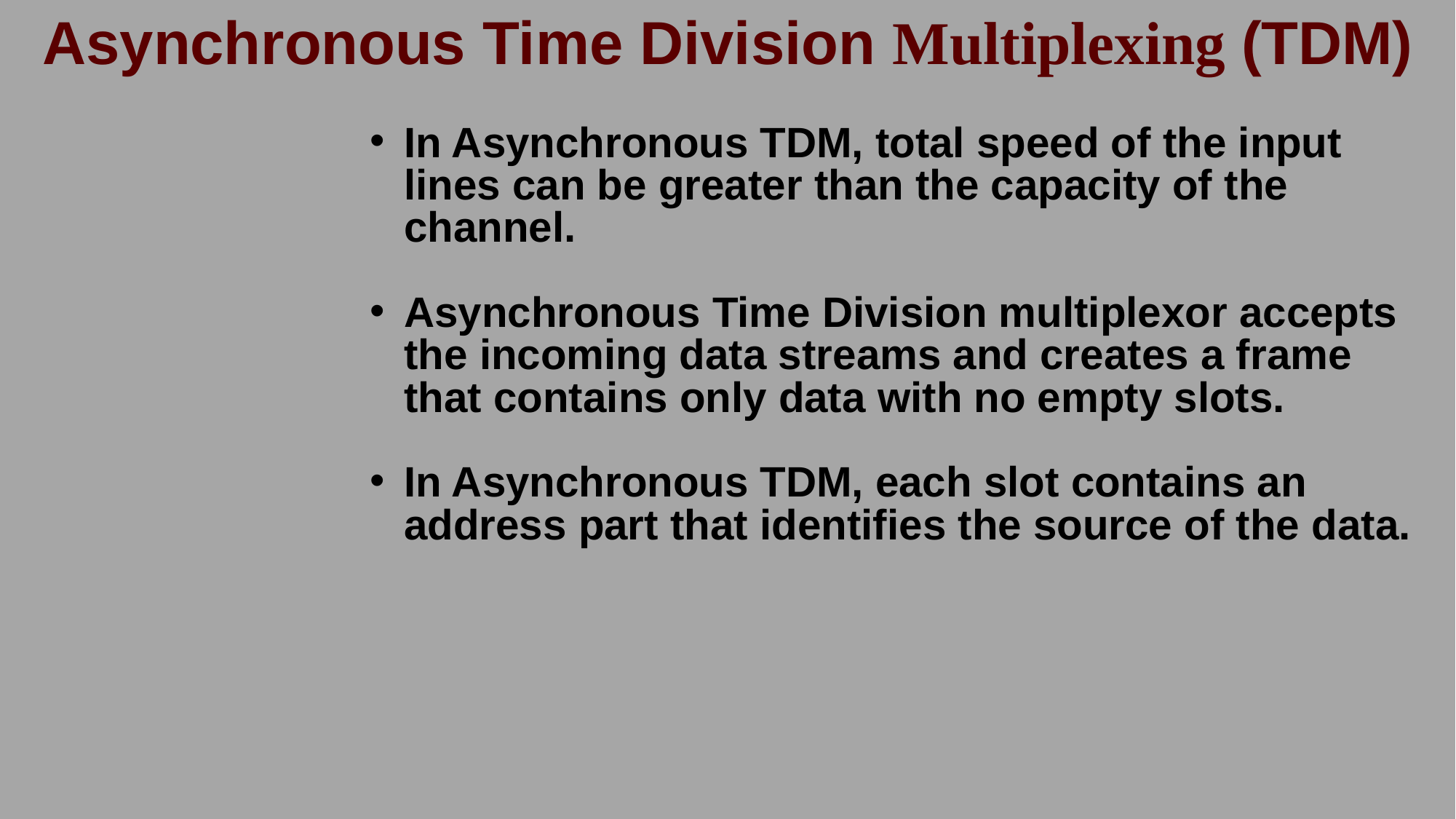

# Asynchronous Time Division Multiplexing (TDM)
In Asynchronous TDM, total speed of the input lines can be greater than the capacity of the channel.

Asynchronous Time Division multiplexor accepts the incoming data streams and creates a frame that contains only data with no empty slots.

In Asynchronous TDM, each slot contains an address part that identifies the source of the data.